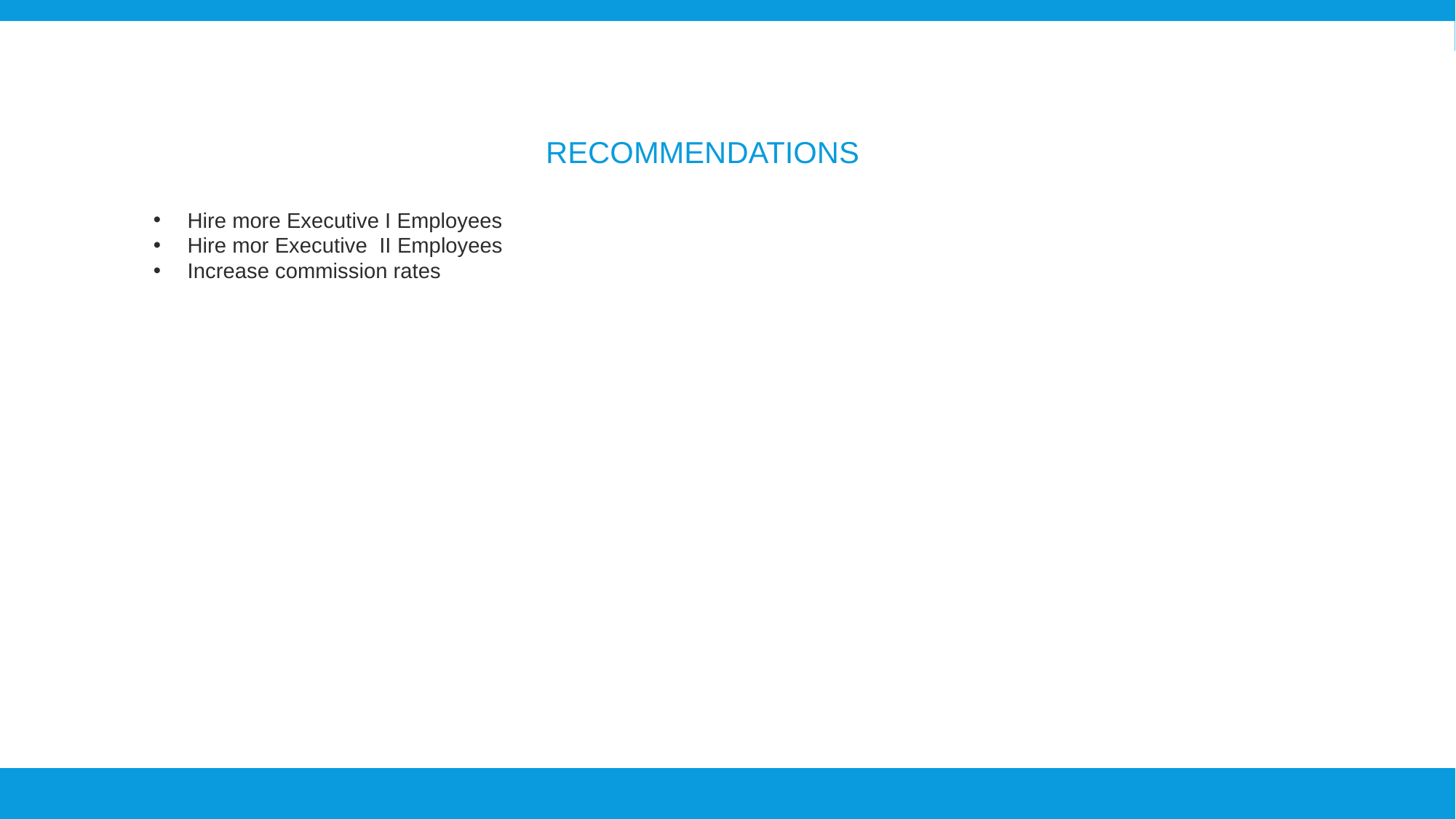

Recommendations
Hire more Executive I Employees
Hire mor Executive  II Employees
Increase commission rates